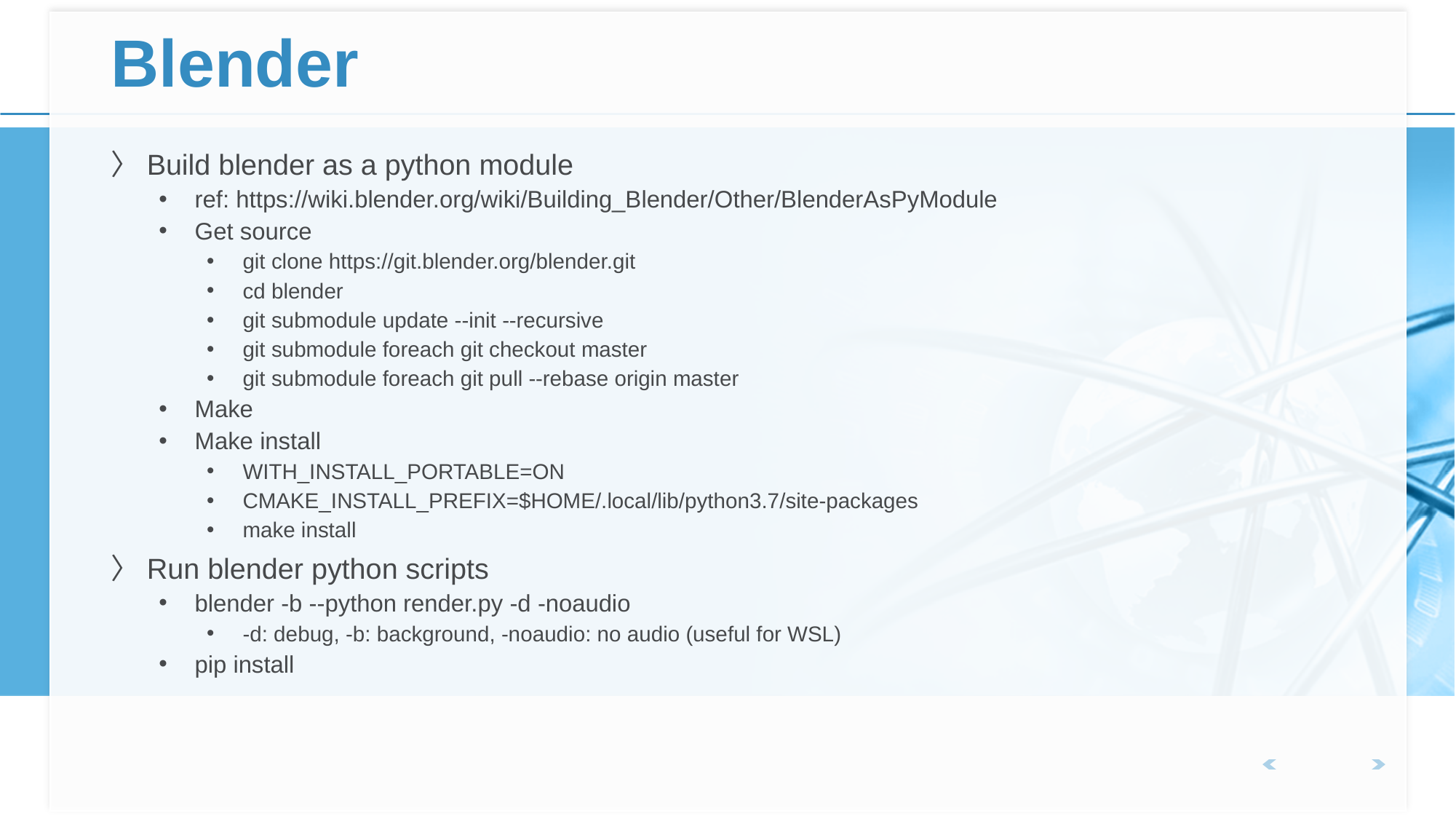

# Blender
Build blender as a python module
ref: https://wiki.blender.org/wiki/Building_Blender/Other/BlenderAsPyModule
Get source
git clone https://git.blender.org/blender.git
cd blender
git submodule update --init --recursive
git submodule foreach git checkout master
git submodule foreach git pull --rebase origin master
Make
Make install
WITH_INSTALL_PORTABLE=ON
CMAKE_INSTALL_PREFIX=$HOME/.local/lib/python3.7/site-packages
make install
Run blender python scripts
blender -b --python render.py -d -noaudio
-d: debug, -b: background, -noaudio: no audio (useful for WSL)
pip install